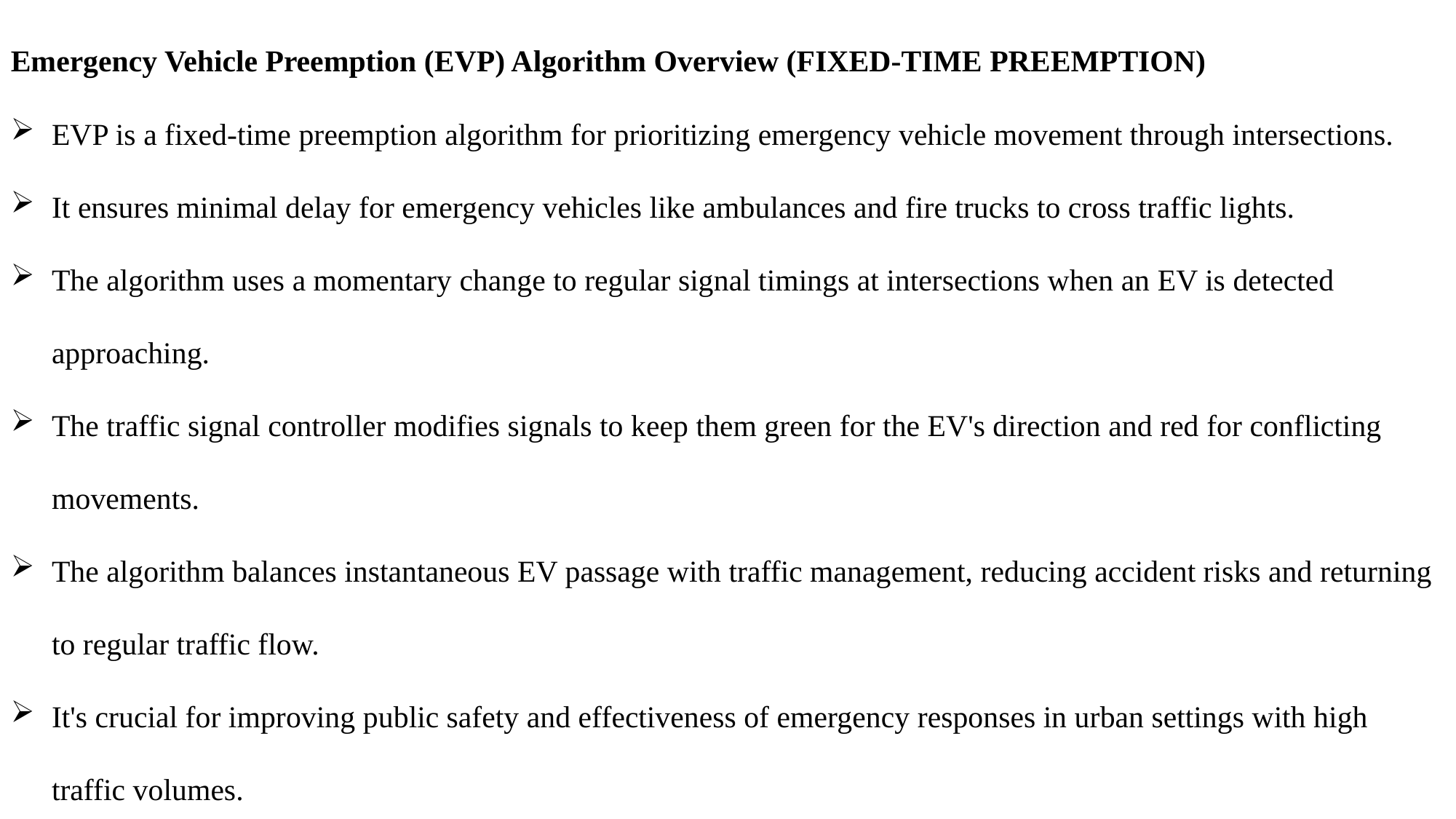

Emergency Vehicle Preemption (EVP) Algorithm Overview (FIXED-TIME PREEMPTION)
EVP is a fixed-time preemption algorithm for prioritizing emergency vehicle movement through intersections.
It ensures minimal delay for emergency vehicles like ambulances and fire trucks to cross traffic lights.
The algorithm uses a momentary change to regular signal timings at intersections when an EV is detected approaching.
The traffic signal controller modifies signals to keep them green for the EV's direction and red for conflicting movements.
The algorithm balances instantaneous EV passage with traffic management, reducing accident risks and returning to regular traffic flow.
It's crucial for improving public safety and effectiveness of emergency responses in urban settings with high traffic volumes.